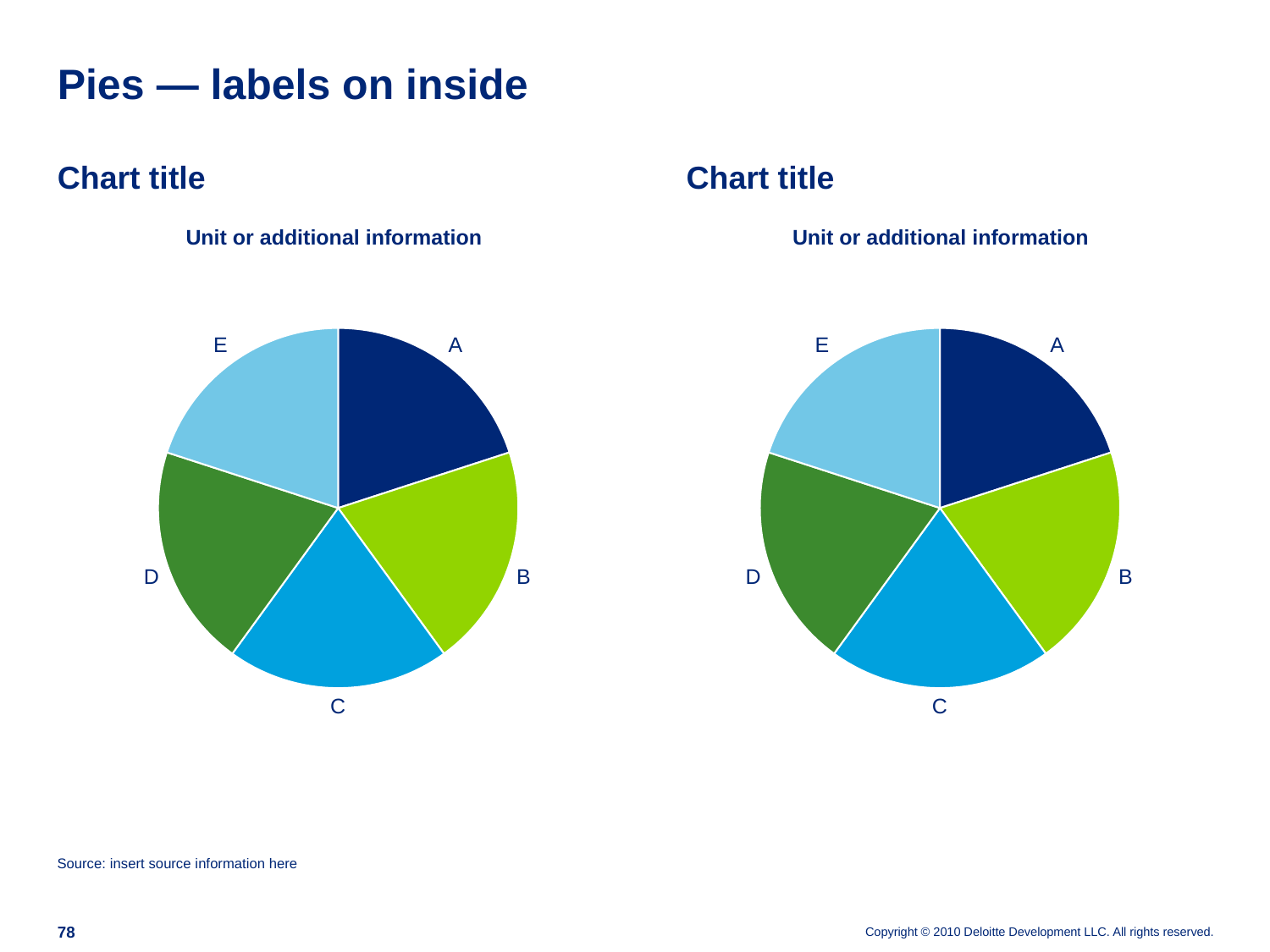

# Pies — labels on inside
Chart title
Chart title
Unit or additional information
Unit or additional information

### Chart

| Category | Q1 |
|---|---|
| A | 10.0 |
| B | 10.0 |
| C | 10.0 |
| D | 10.0 |
| E | 10.0 |

### Chart

| Category | Q1 |
|---|---|
| A | 10.0 |
| B | 10.0 |
| C | 10.0 |
| D | 10.0 |
| E | 10.0 |
Source: insert source information here